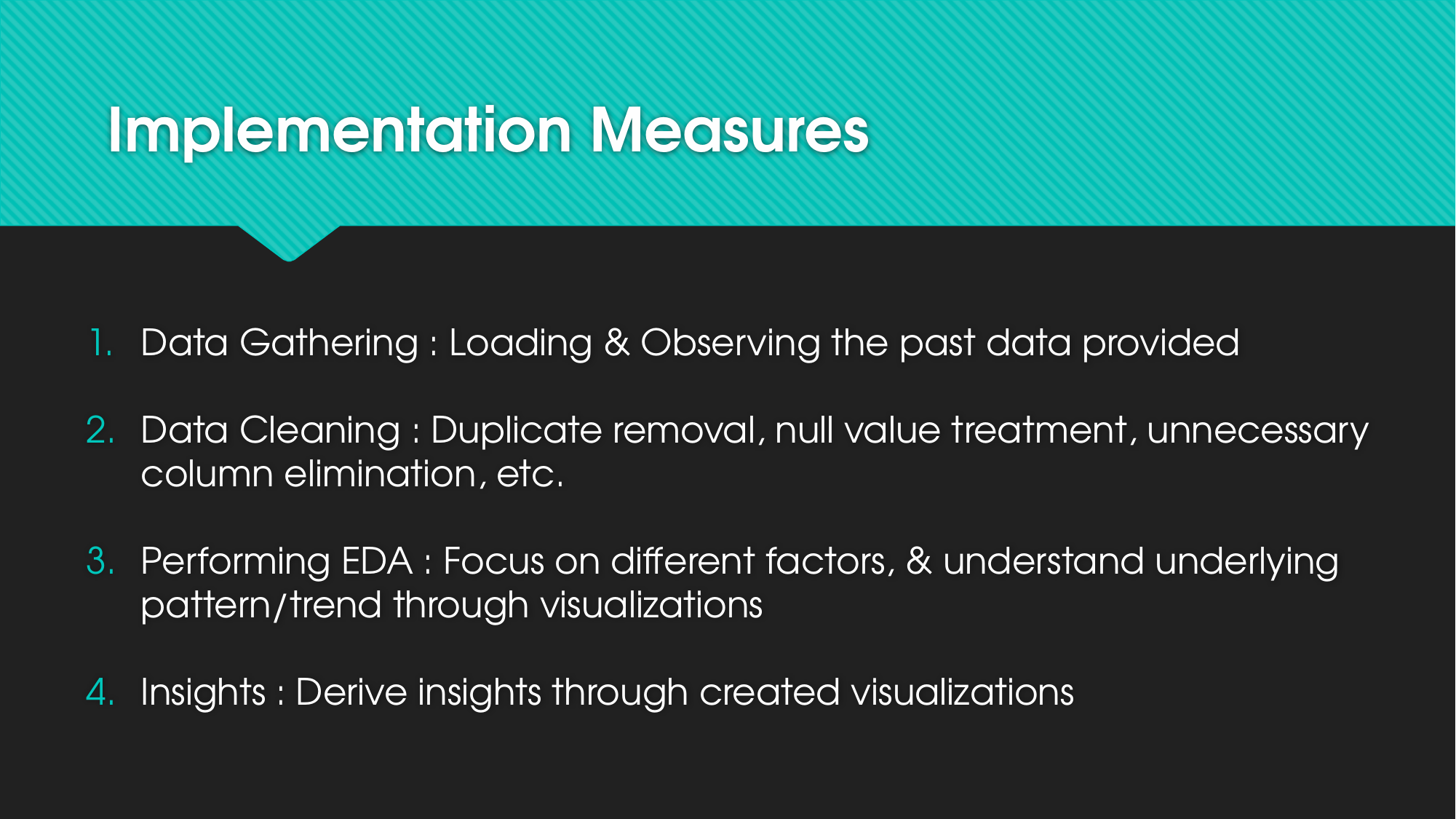

# Implementation Measures
Data Gathering : Loading & Observing the past data provided

Data Cleaning : Duplicate removal, null value treatment, unnecessary column elimination, etc.

Performing EDA : Focus on different factors, & understand underlying pattern/trend through visualizations

Insights : Derive insights through created visualizations